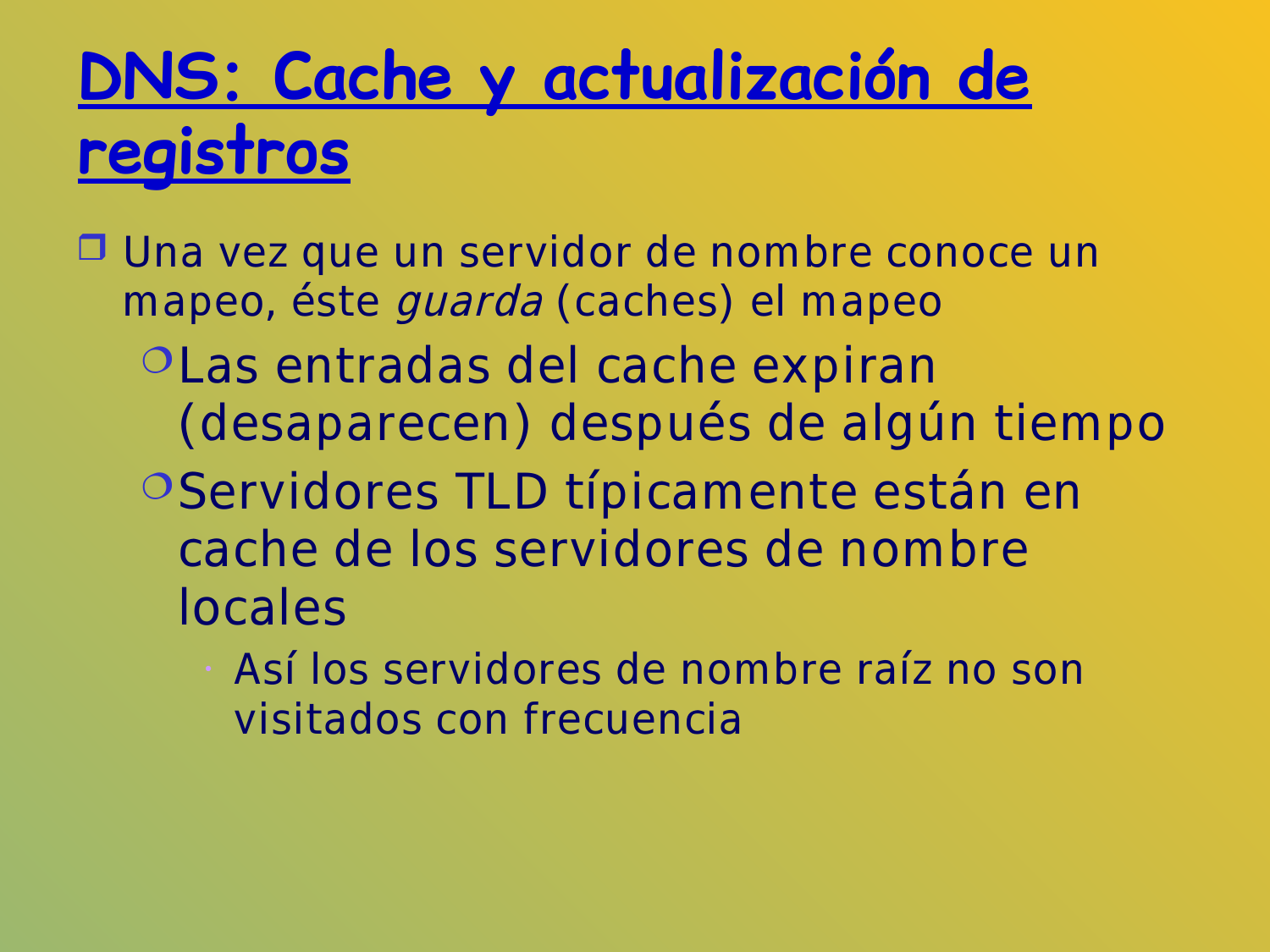

# DNS: Cache y actualización de registros

Una vez que un servidor de nombre conoce un mapeo, éste guarda (caches) el mapeo
Las entradas del cache expiran (desaparecen) después de algún tiempo‏
Servidores TLD típicamente están en cache de los servidores de nombre locales
Así los servidores de nombre raíz no son visitados con frecuencia